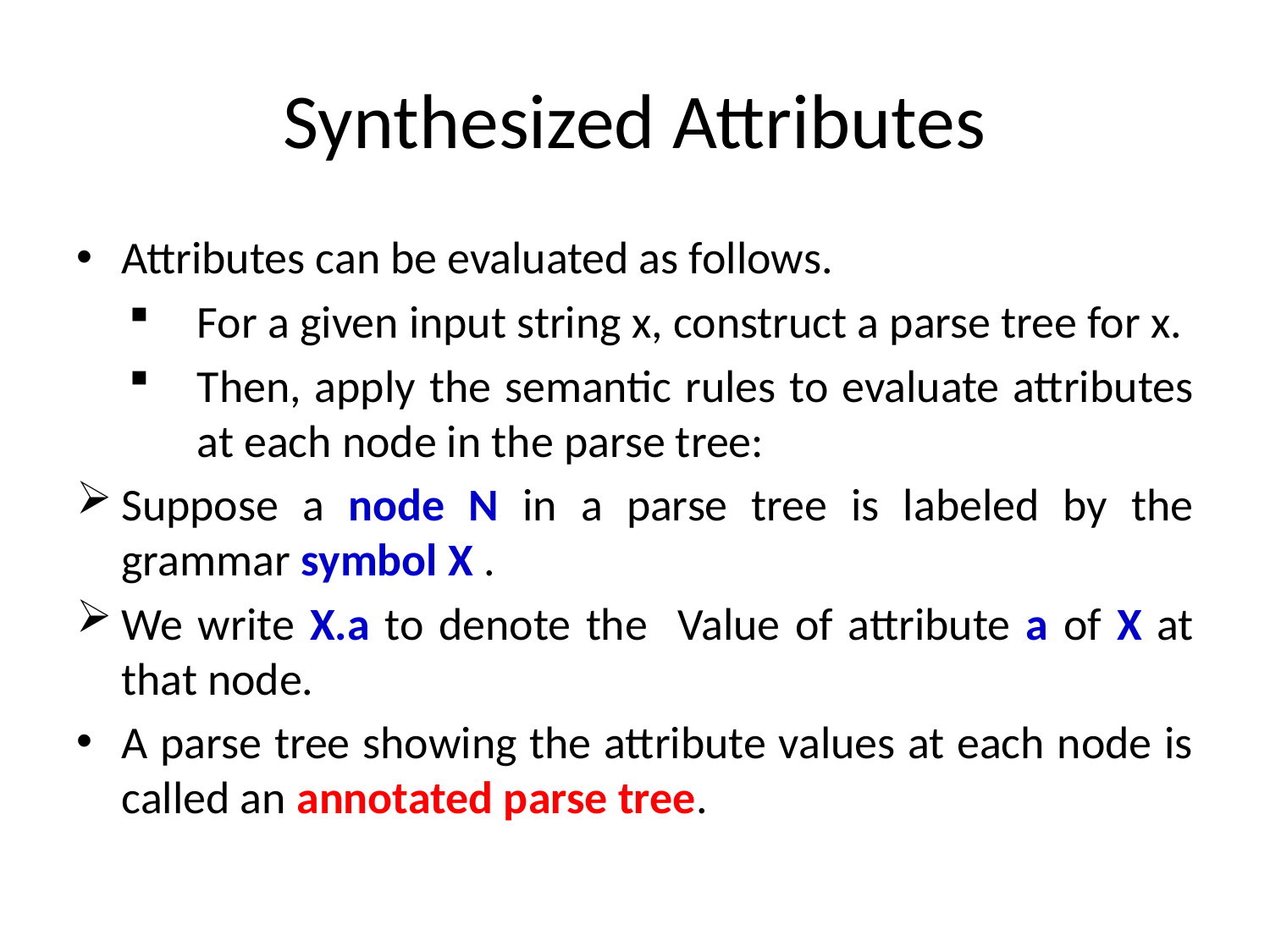

# Synthesized Attributes
Attributes can be evaluated as follows.
For a given input string x, construct a parse tree for x.
Then, apply the semantic rules to evaluate attributes at each node in the parse tree:
Suppose a node N in a parse tree is labeled by the grammar symbol X .
We write X.a to denote the  Value of attribute a of X at that node.
A parse tree showing the attribute values at each node is called an annotated parse tree.